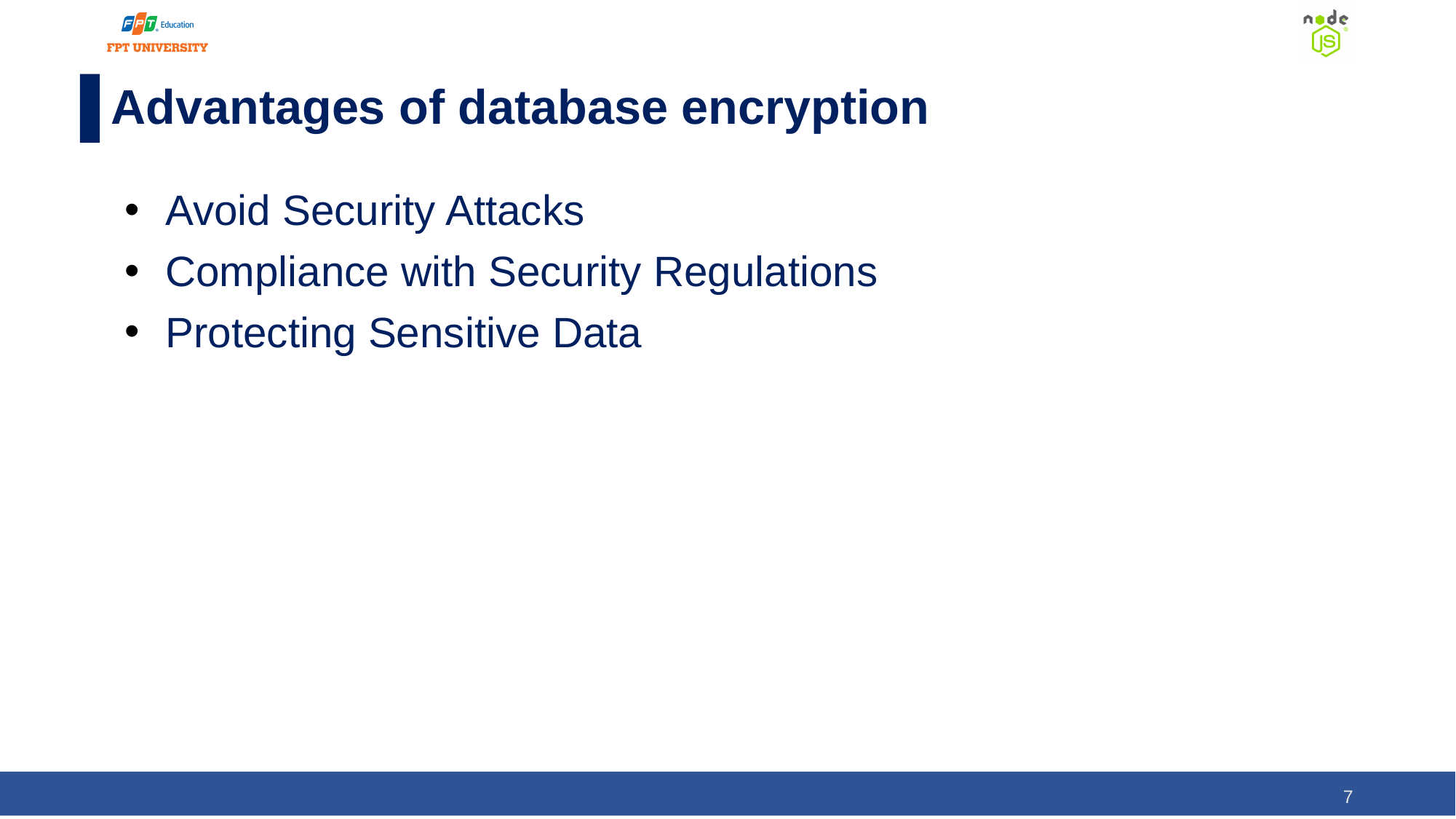

# Advantages of database encryption
Avoid Security Attacks
Compliance with Security Regulations
Protecting Sensitive Data
7